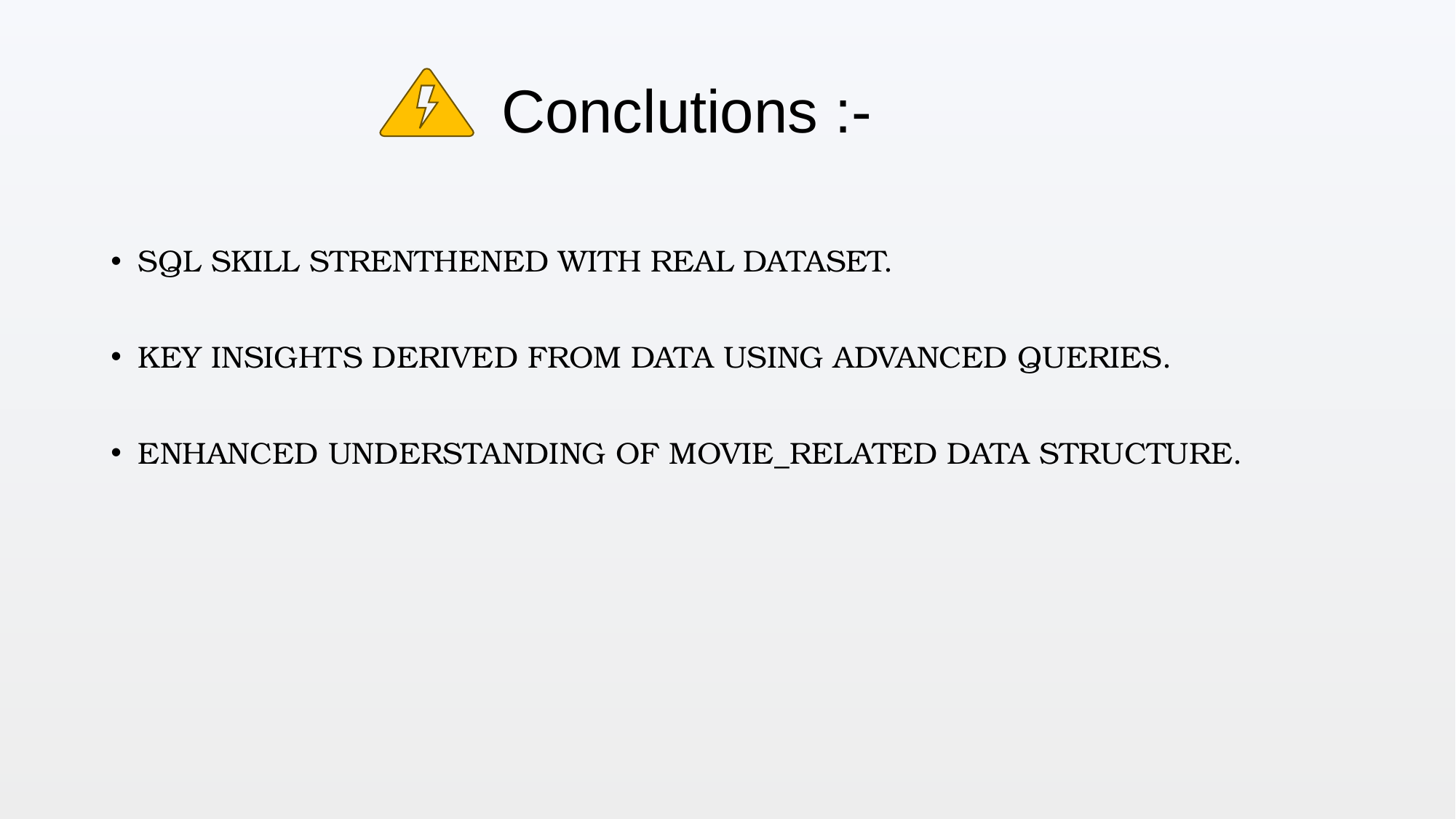

# Conclutions :-

SQL SKILL STRENTHENED WITH REAL DATASET.

KEY INSIGHTS DERIVED FROM DATA USING ADVANCED QUERIES.

ENHANCED UNDERSTANDING OF MOVIE_RELATED DATA STRUCTURE.